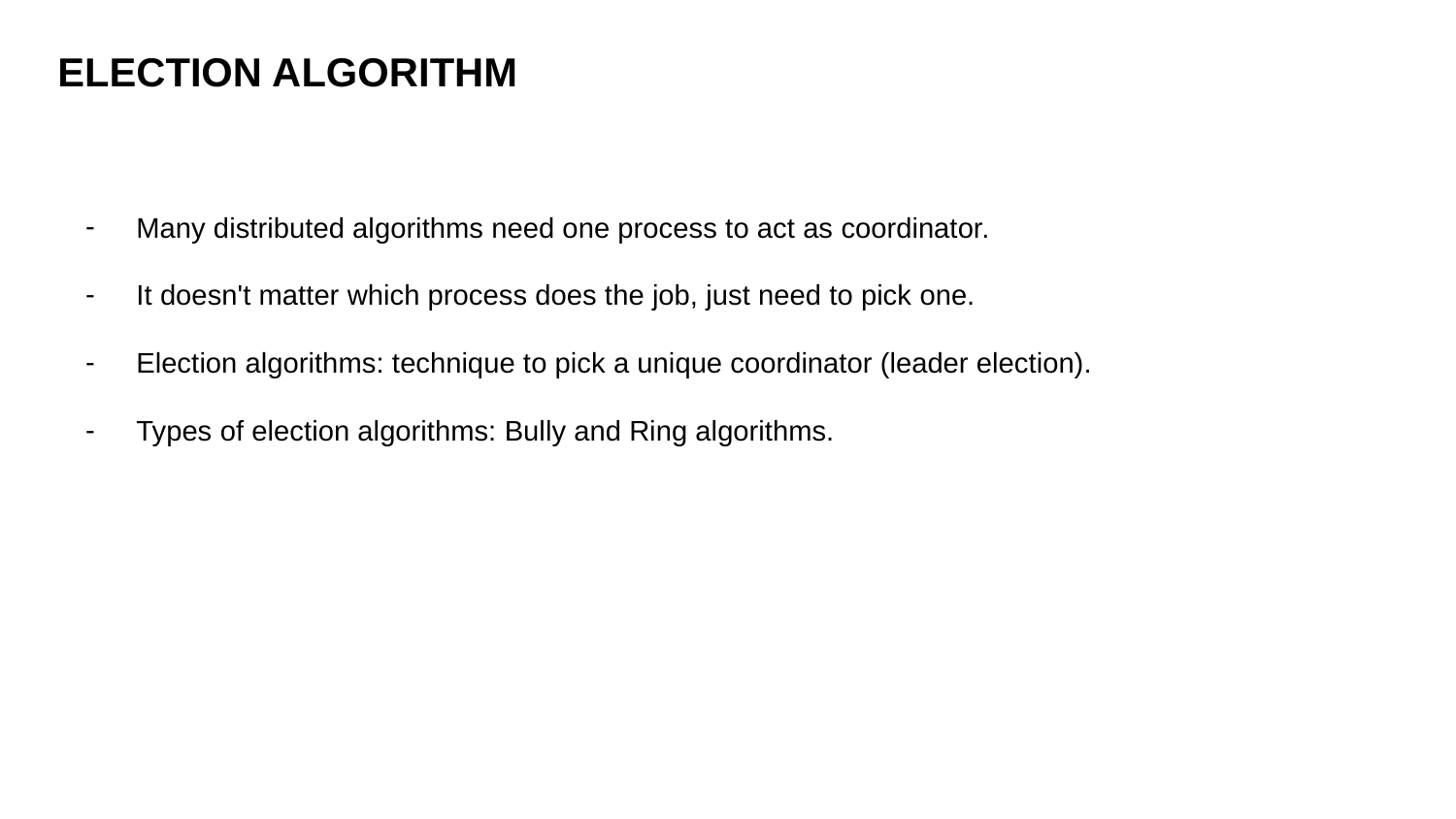

ELECTION ALGORITHM
Many distributed algorithms need one process to act as coordinator.
It doesn't matter which process does the job, just need to pick one.
Election algorithms: technique to pick a unique coordinator (leader election).
Types of election algorithms: Bully and Ring algorithms.